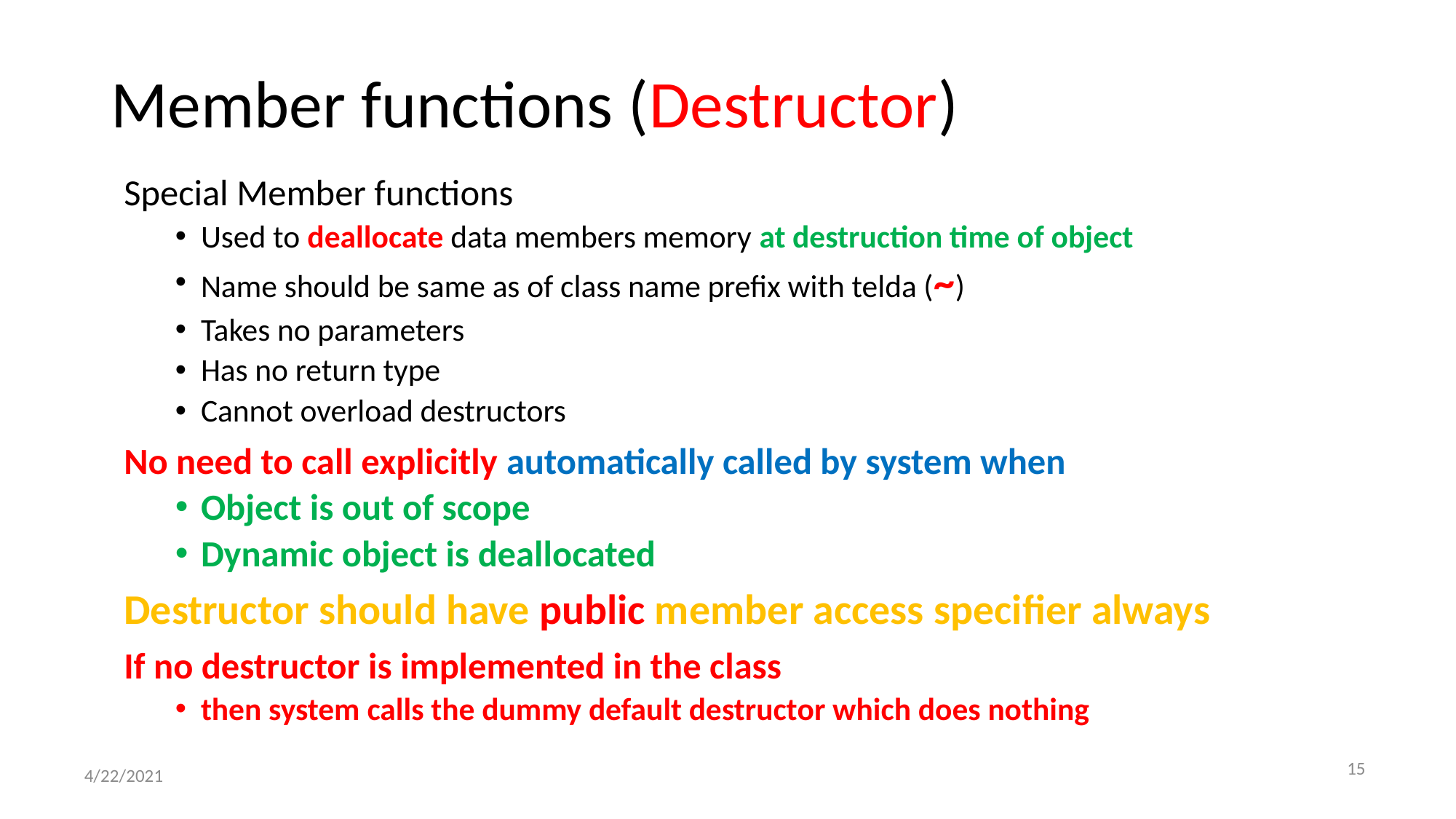

# Member functions (Destructor)

Special Member functions
Used to deallocate data members memory at destruction time of object
Name should be same as of class name prefix with telda (~)
Takes no parameters
Has no return type
Cannot overload destructors
No need to call explicitly automatically called by system when
Object is out of scope
Dynamic object is deallocated
Destructor should have public member access specifier always
If no destructor is implemented in the class
then system calls the dummy default destructor which does nothing

15
4/22/2021